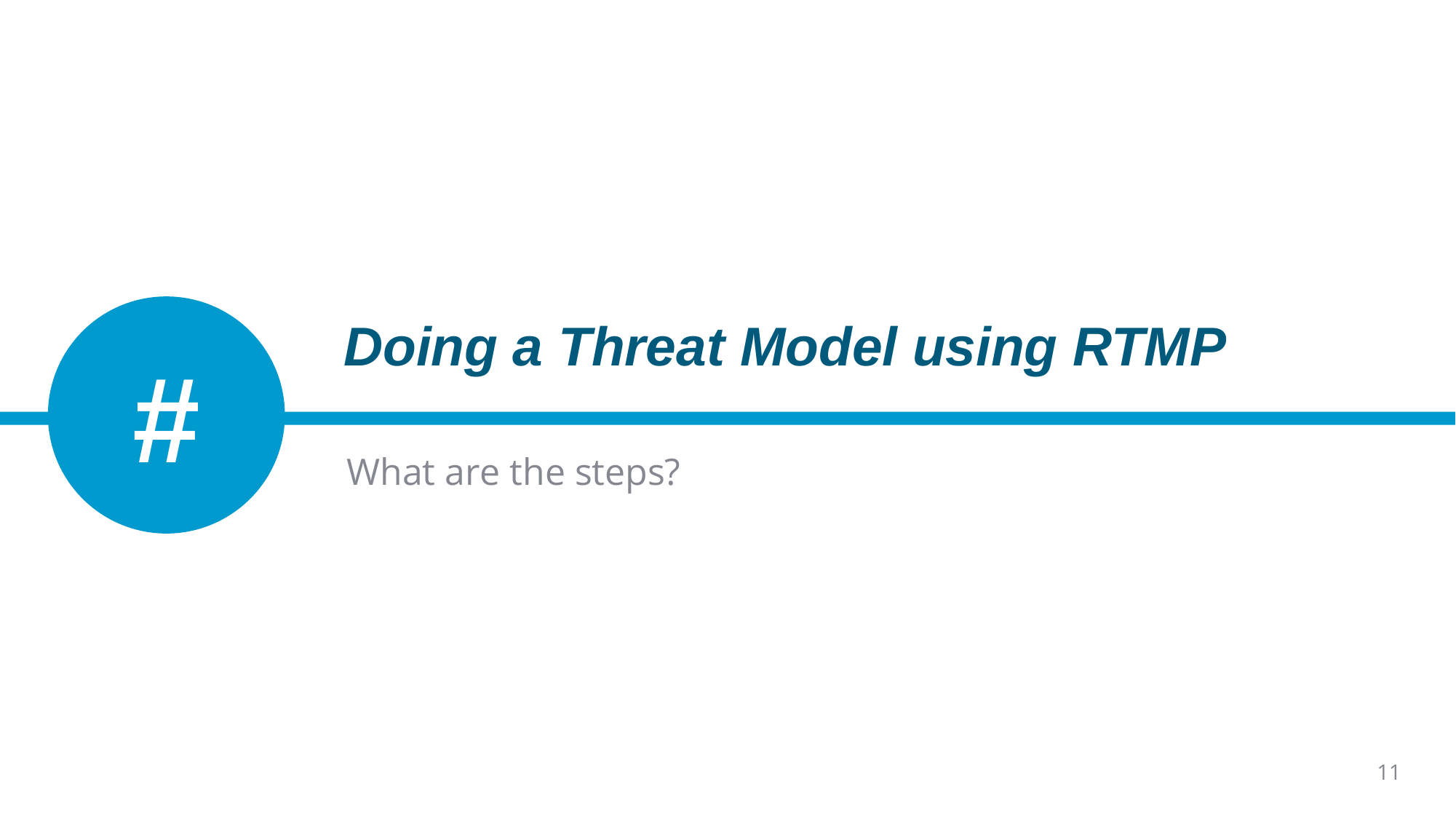

# Doing a Threat Model using RTMP

#

What are the steps?